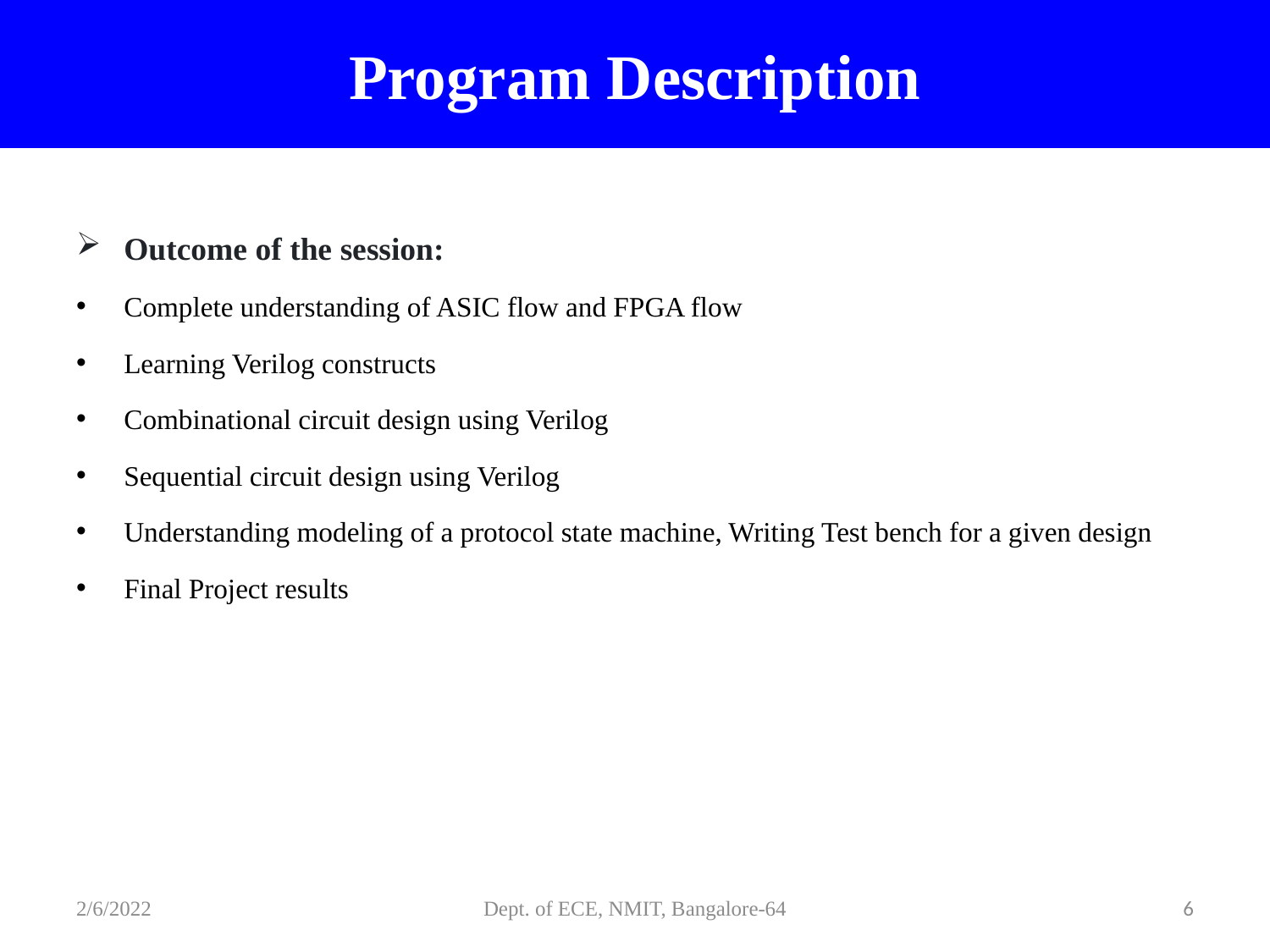

# Program Description
Outcome of the session:
Complete understanding of ASIC flow and FPGA flow
Learning Verilog constructs
Combinational circuit design using Verilog
Sequential circuit design using Verilog
Understanding modeling of a protocol state machine, Writing Test bench for a given design
Final Project results

2/6/2022
Dept. of ECE, NMIT, Bangalore-64
6